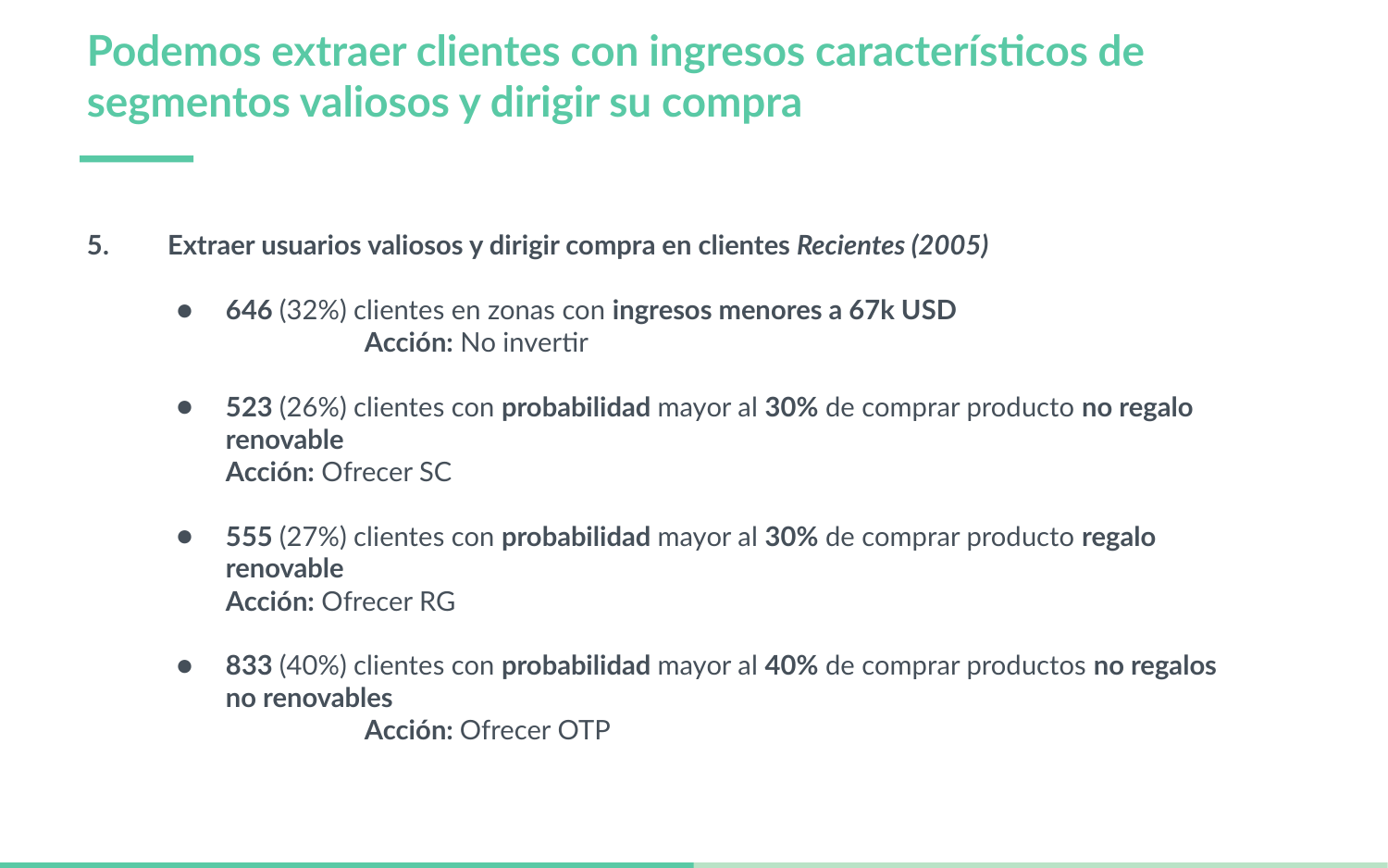

# Podemos extraer clientes con ingresos característicos de segmentos valiosos y dirigir su compra
5.         Extraer usuarios valiosos y dirigir compra en clientes Recientes (2005)

646 (32%) clientes en zonas con ingresos menores a 67k USD
	 	Acción: No invertir

523 (26%) clientes con probabilidad mayor al 30% de comprar producto no regalo renovable
Acción: Ofrecer SC

555 (27%) clientes con probabilidad mayor al 30% de comprar producto regalo renovable
Acción: Ofrecer RG

833 (40%) clientes con probabilidad mayor al 40% de comprar productos no regalos no renovables
		Acción: Ofrecer OTP